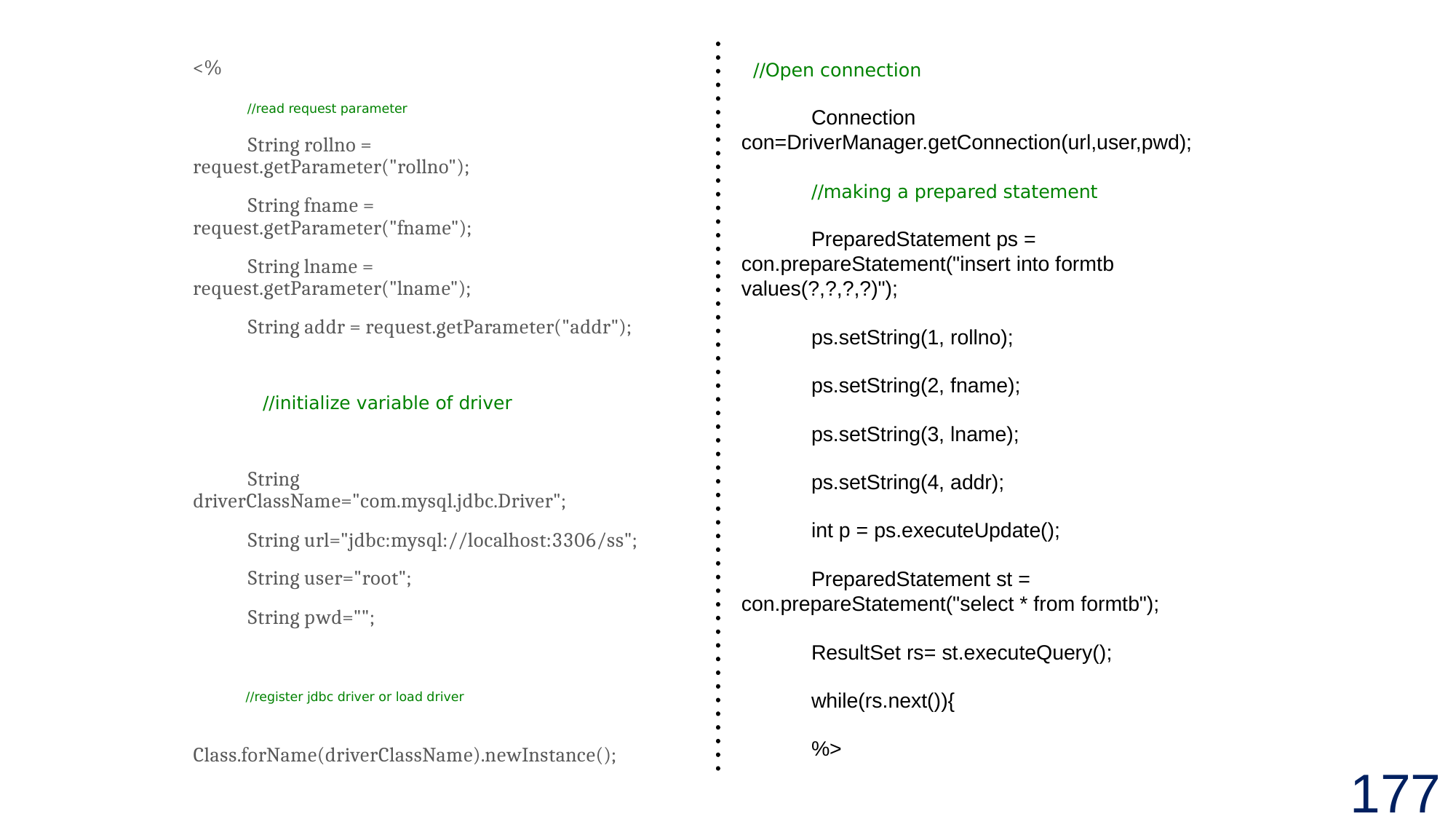

<%
            //read request parameter
            String rollno = request.getParameter("rollno");
            String fname = request.getParameter("fname");
            String lname = request.getParameter("lname");
            String addr = request.getParameter("addr");

            //initialize variable of driver

            String driverClassName="com.mysql.jdbc.Driver";
            String url="jdbc:mysql://localhost:3306/ss";
            String user="root";
            String pwd="";

            //register jdbc driver or load driver
            Class.forName(driverClassName).newInstance();
  //Open connection
            Connection con=DriverManager.getConnection(url,user,pwd);
            //making a prepared statement
            PreparedStatement ps = con.prepareStatement("insert into formtb values(?,?,?,?)");
            ps.setString(1, rollno);
            ps.setString(2, fname);
            ps.setString(3, lname);
            ps.setString(4, addr);
            int p = ps.executeUpdate();
            PreparedStatement st = con.prepareStatement("select * from formtb");
            ResultSet rs= st.executeQuery();
            while(rs.next()){
            %>
177